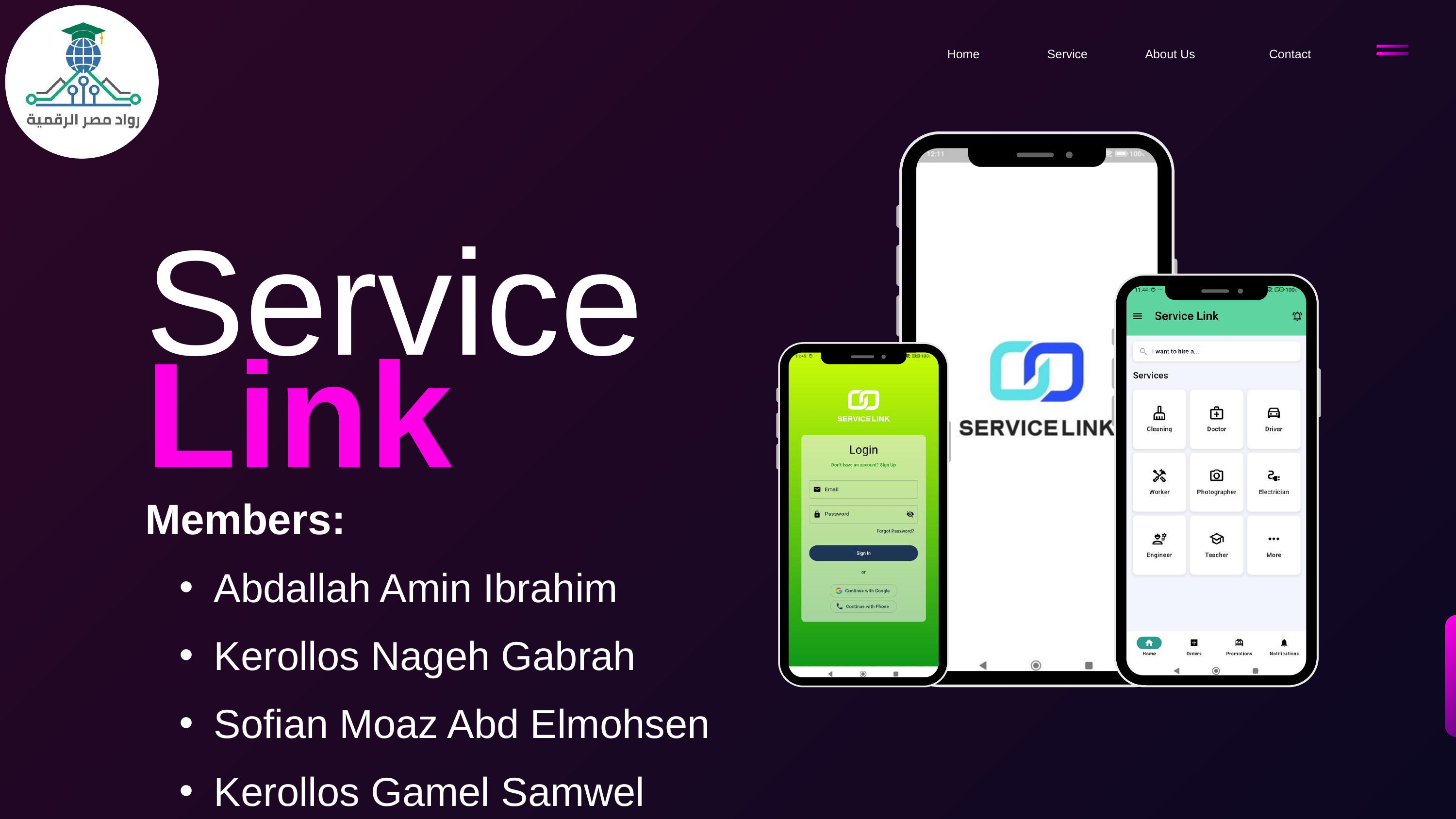

Home
Service
About Us
Contact

Service
Link

Members:
Abdallah Amin Ibrahim
Kerollos Nageh Gabrah
Sofian Moaz Abd Elmohsen
Kerollos Gamel Samwel